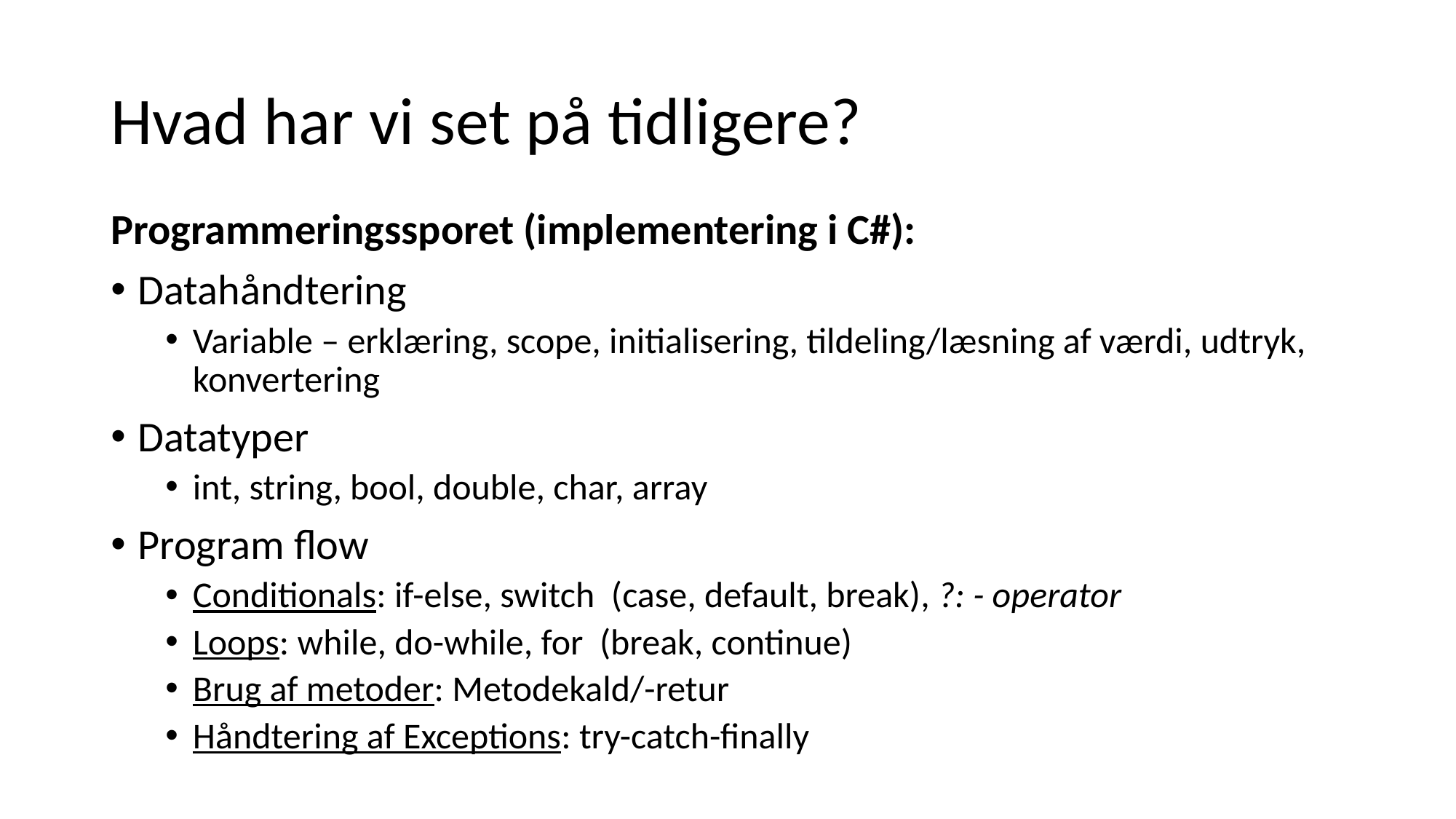

# Hvad har vi set på tidligere?
Programmeringssporet (implementering i C#):
Datahåndtering
Variable – erklæring, scope, initialisering, tildeling/læsning af værdi, udtryk, konvertering
Datatyper
int, string, bool, double, char, array
Program flow
Conditionals: if-else, switch  (case, default, break), ?: - operator
Loops: while, do-while, for  (break, continue)
Brug af metoder: Metodekald/-retur
Håndtering af Exceptions: try-catch-finally